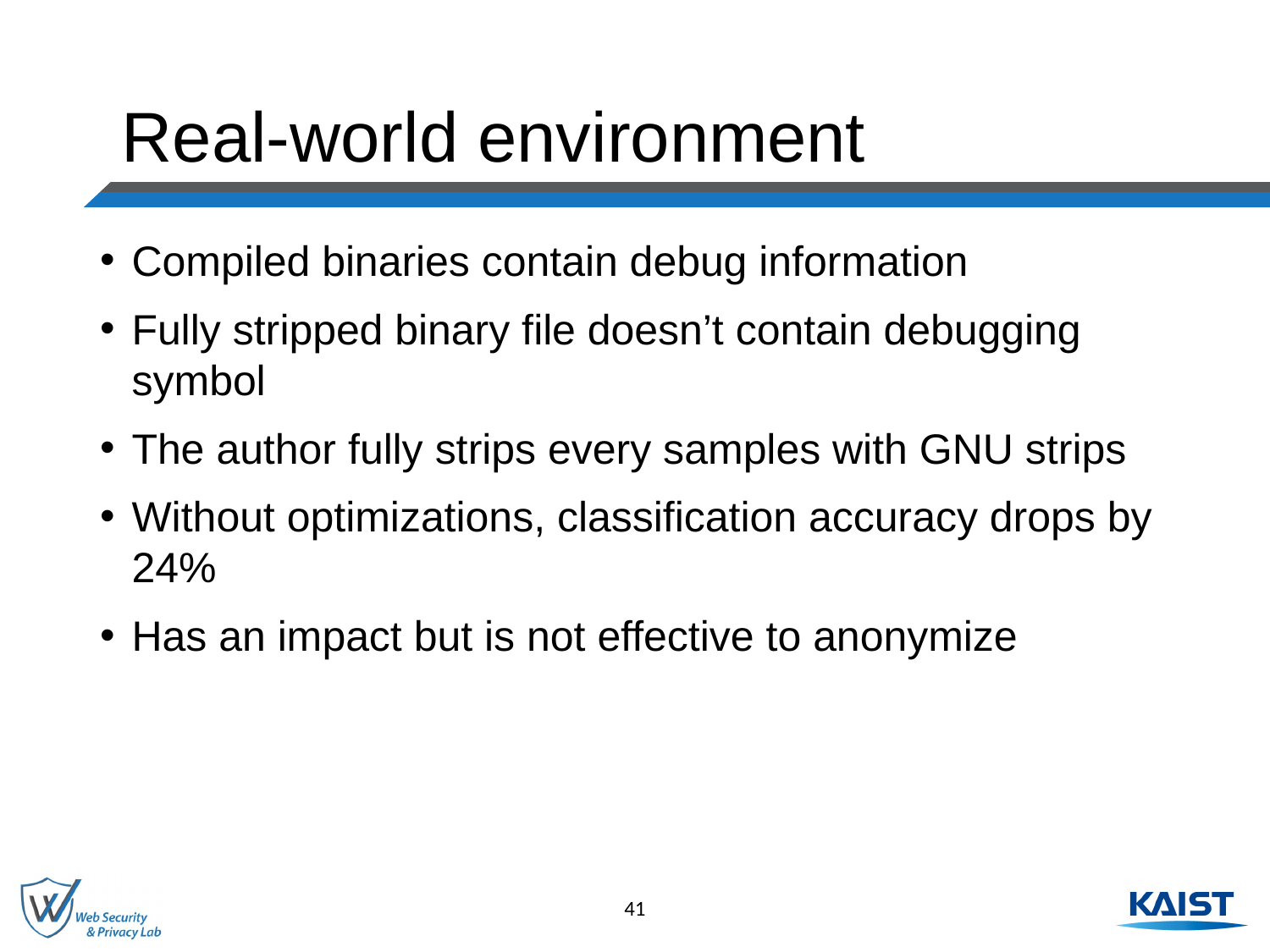

# Real-world environment
Compiled binaries contain debug information
Fully stripped binary file doesn’t contain debugging symbol
The author fully strips every samples with GNU strips
Without optimizations, classification accuracy drops by 24%
Has an impact but is not effective to anonymize

41